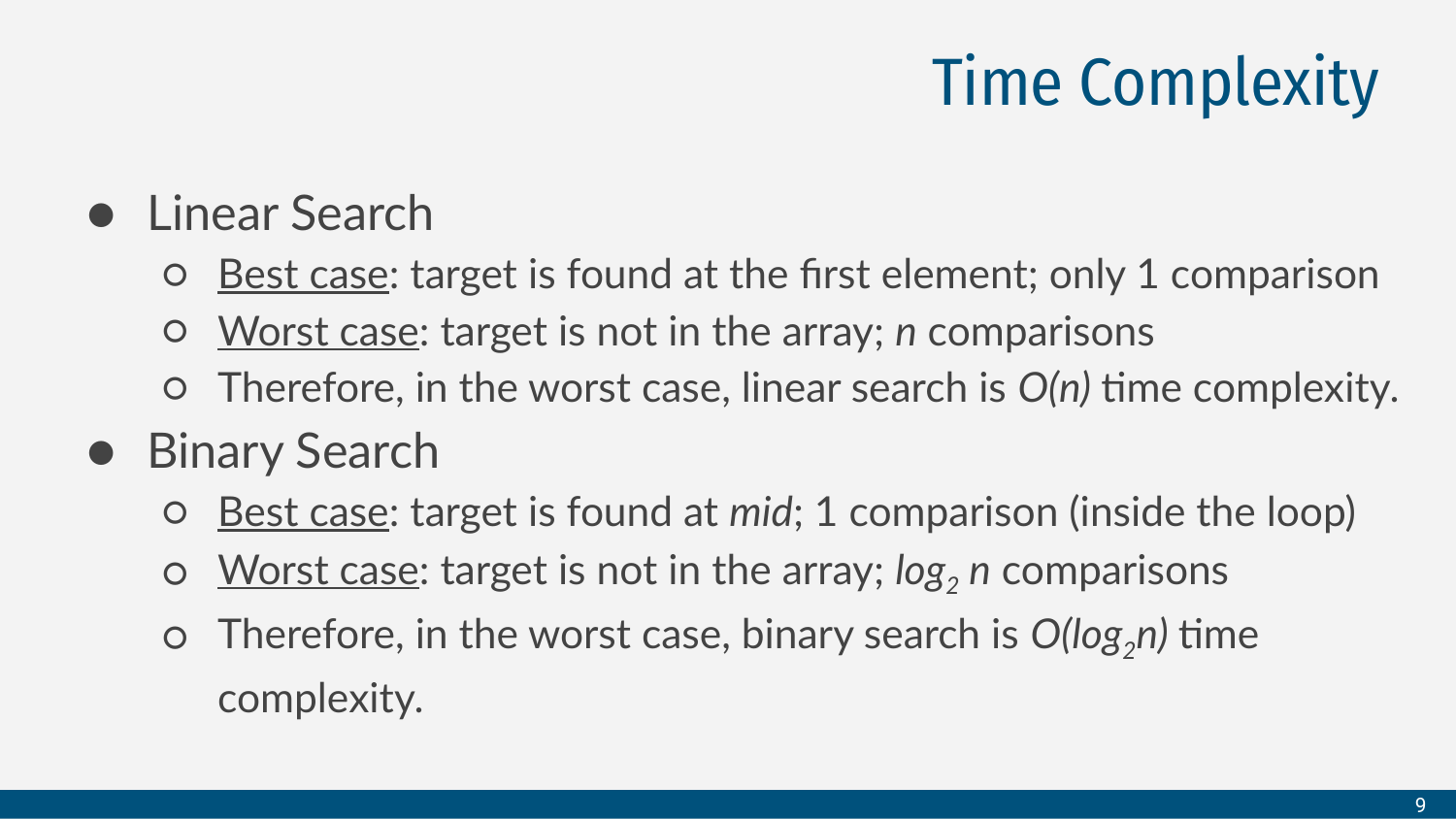

# Time Complexity
Linear Search
Best case: target is found at the first element; only 1 comparison
Worst case: target is not in the array; n comparisons
Therefore, in the worst case, linear search is O(n) time complexity.
Binary Search
Best case: target is found at mid; 1 comparison (inside the loop)
Worst case: target is not in the array; log2 n comparisons
Therefore, in the worst case, binary search is O(log2n) time complexity.
9